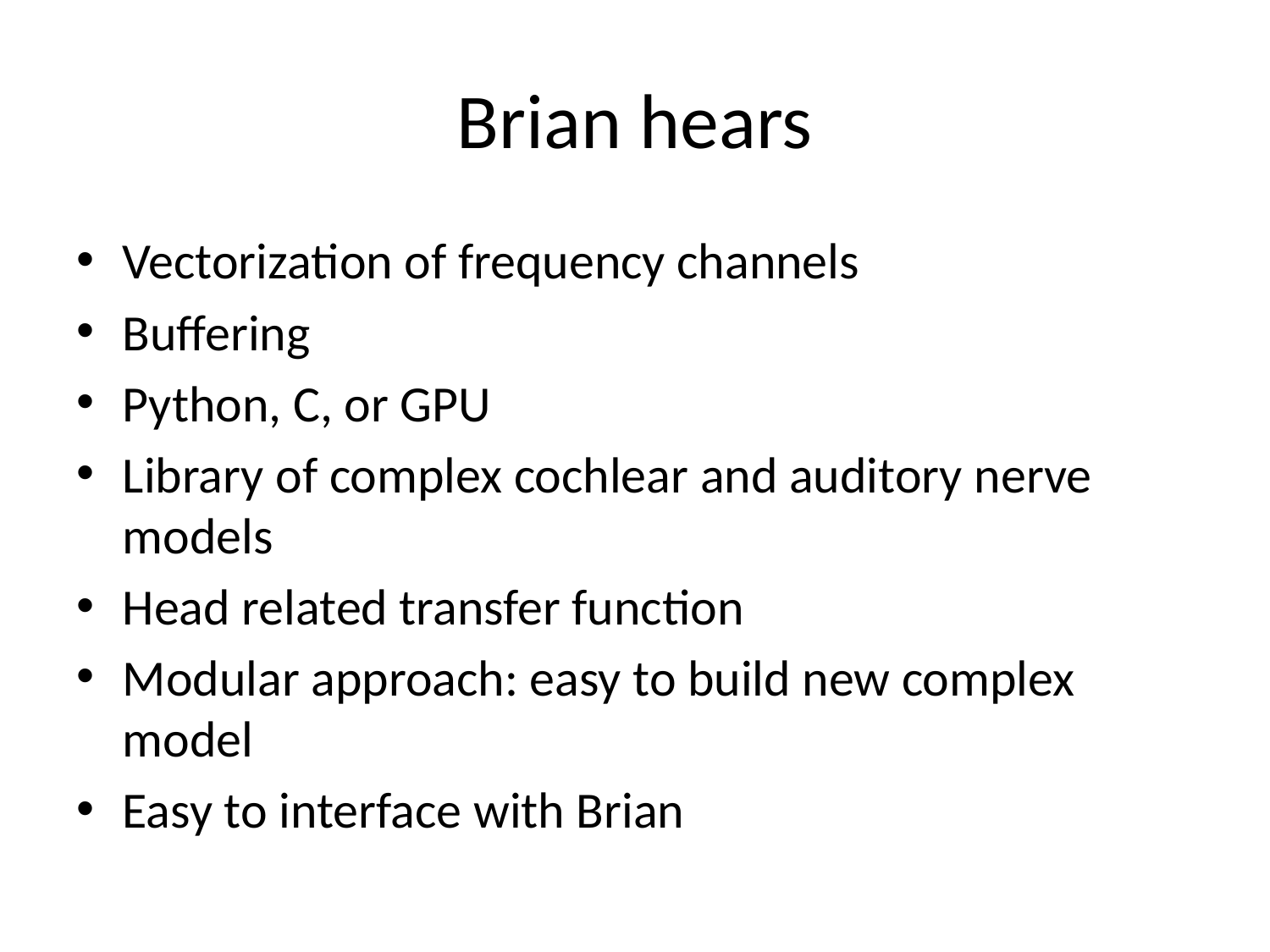

# Brian hears
Vectorization of frequency channels
Buffering
Python, C, or GPU
Library of complex cochlear and auditory nerve models
Head related transfer function
Modular approach: easy to build new complex model
Easy to interface with Brian